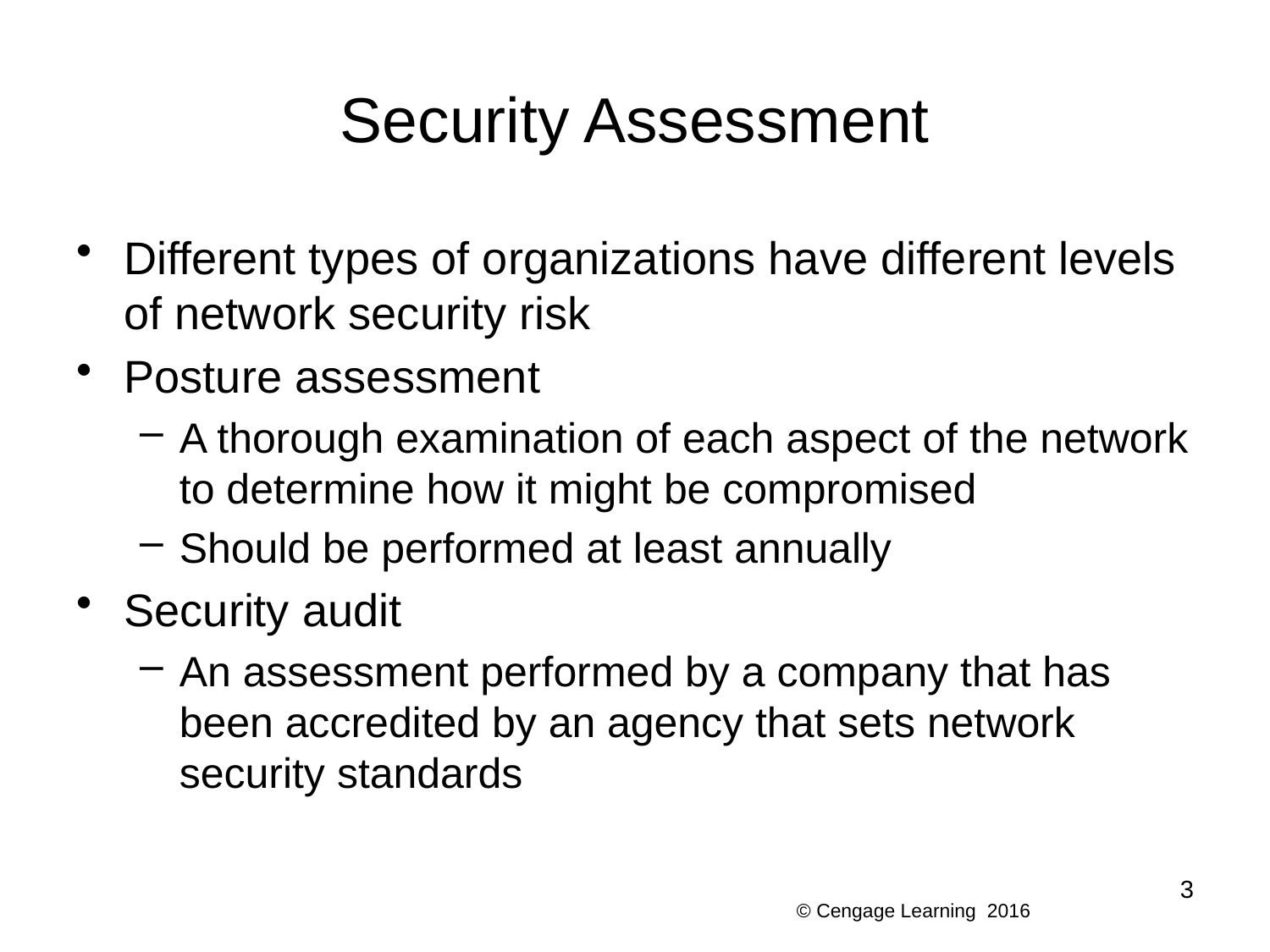

# Security Assessment
Different types of organizations have different levels of network security risk
Posture assessment
A thorough examination of each aspect of the network to determine how it might be compromised
Should be performed at least annually
Security audit
An assessment performed by a company that has been accredited by an agency that sets network security standards
3